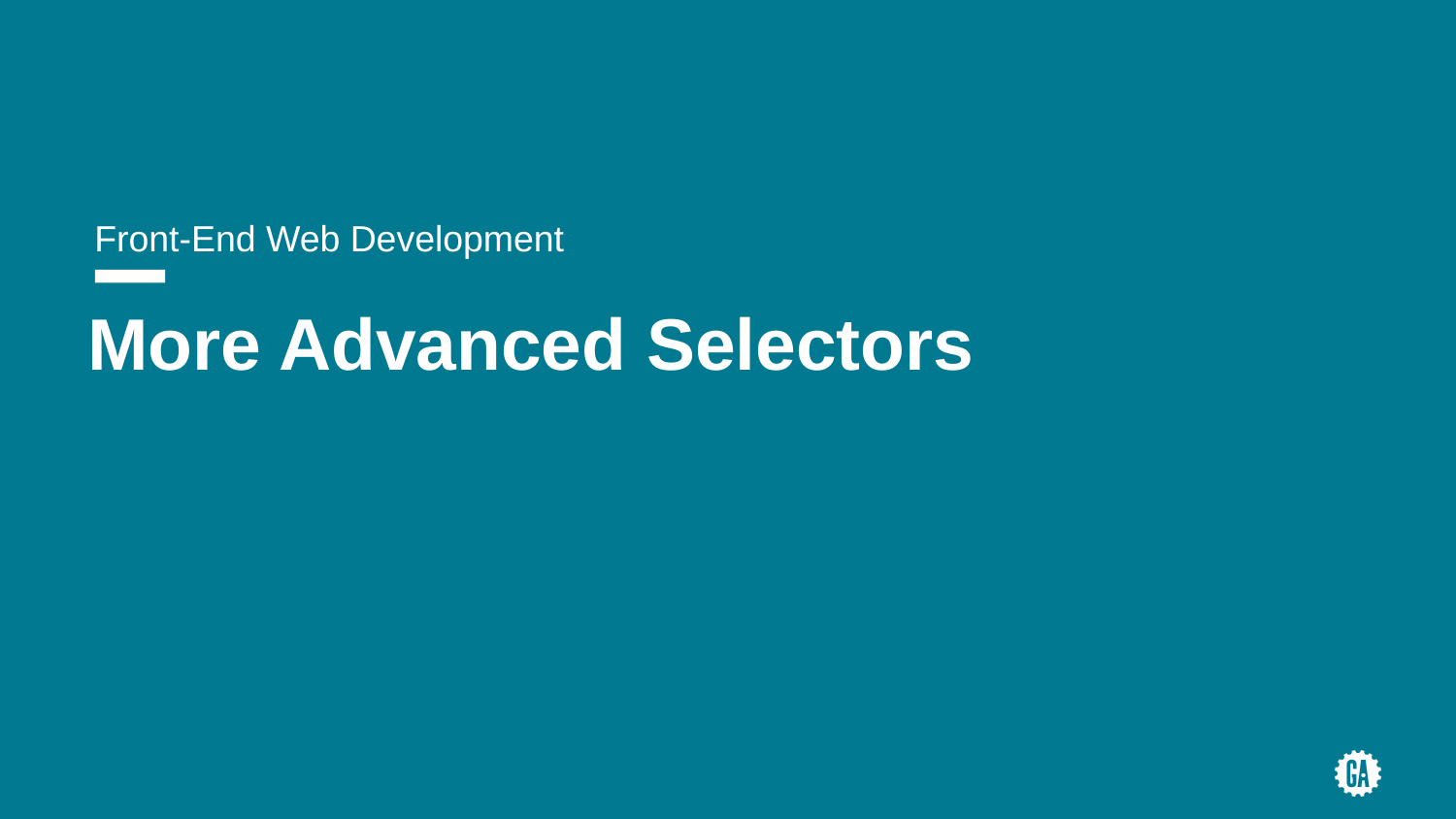

Front-End Web Development
# More Advanced Selectors